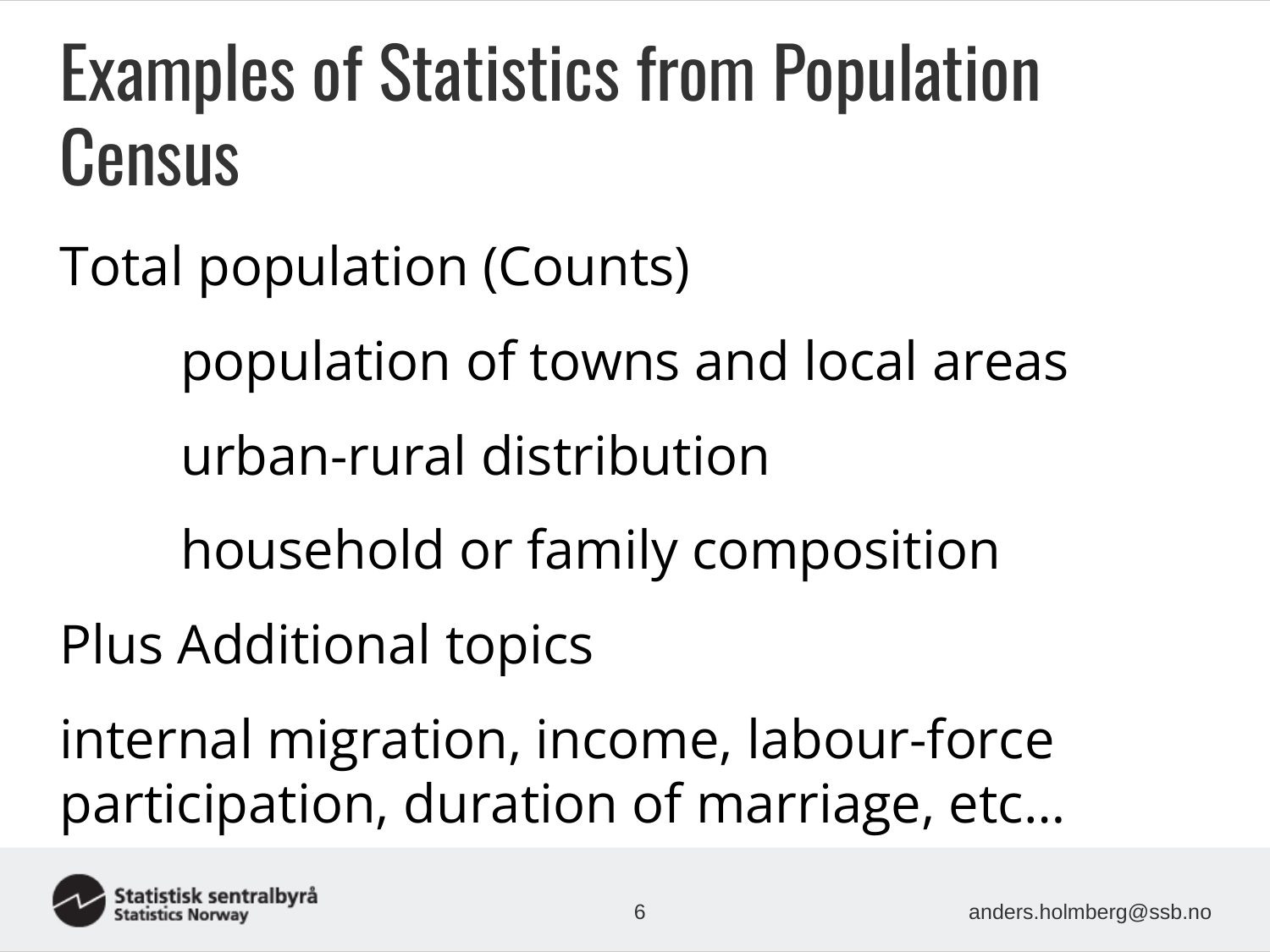

# Examples of Statistics from Population Census
Total population (Counts)
	population of towns and local areas
	urban-rural distribution
	household or family composition
Plus Additional topics
internal migration, income, labour-force participation, duration of marriage, etc…

6
anders.holmberg@ssb.no